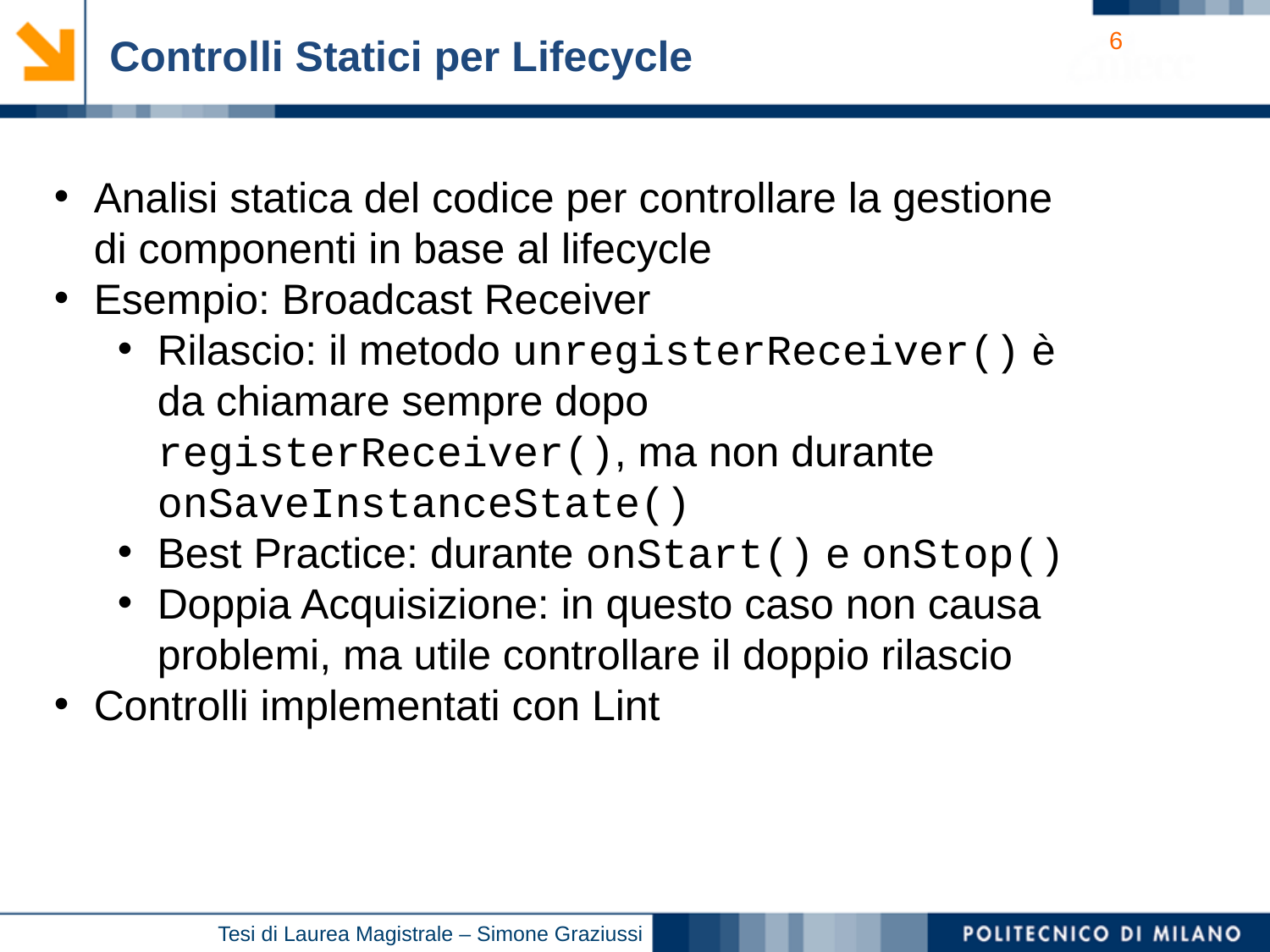

Controlli Statici per Lifecycle
Analisi statica del codice per controllare la gestione di componenti in base al lifecycle
Esempio: Broadcast Receiver
Rilascio: il metodo unregisterReceiver() è da chiamare sempre dopo registerReceiver(), ma non durante onSaveInstanceState()
Best Practice: durante onStart() e onStop()
Doppia Acquisizione: in questo caso non causa problemi, ma utile controllare il doppio rilascio
Controlli implementati con Lint